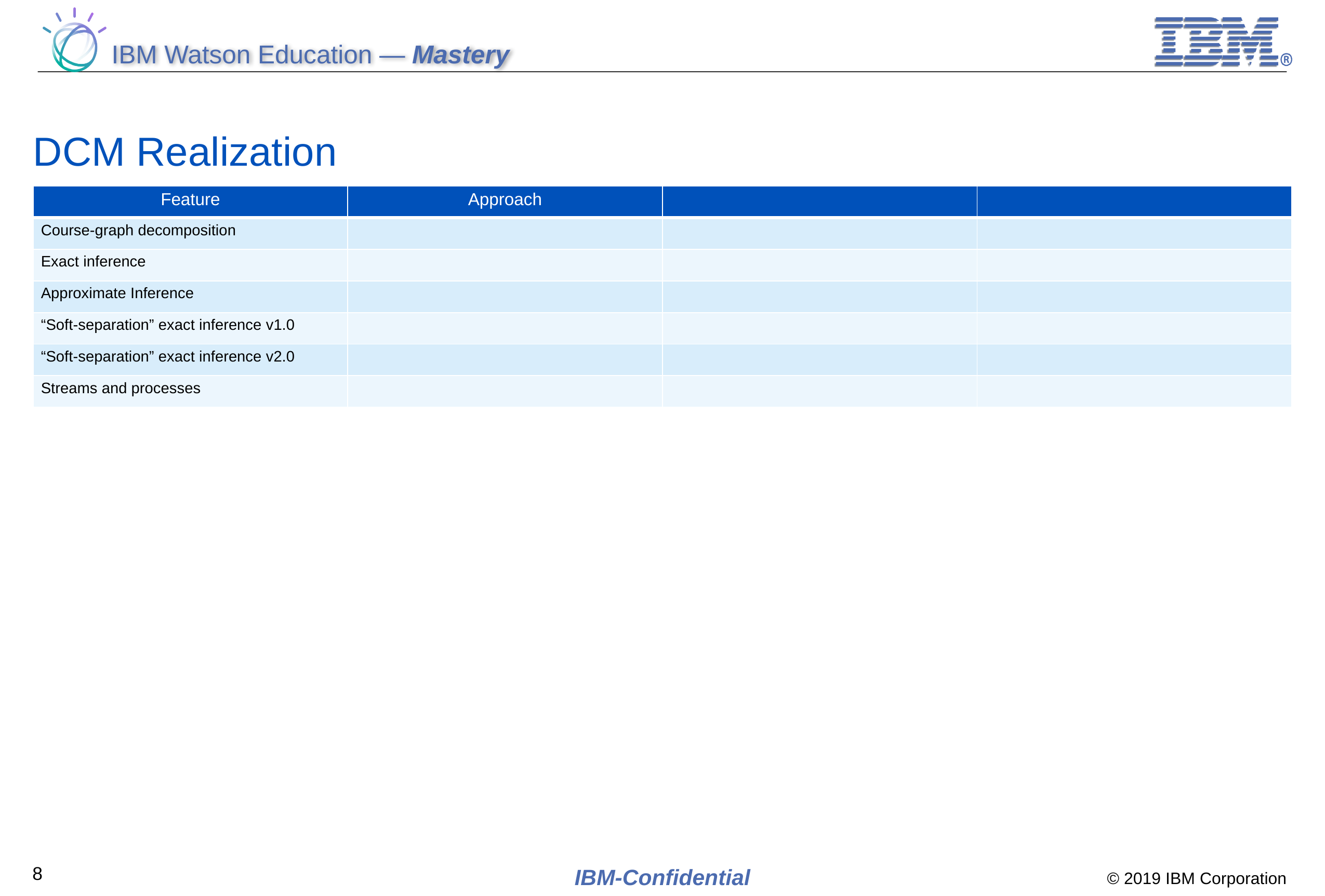

# DCM Realization
| Feature | Approach |  |  |
| --- | --- | --- | --- |
| Course-graph decomposition |  |  |  |
| Exact inference |  |  |  |
| Approximate Inference |  |  |  |
| “Soft-separation” exact inference v1.0 |  |  |  |
| “Soft-separation” exact inference v2.0 |  |  |  |
| Streams and processes |  |  |  |